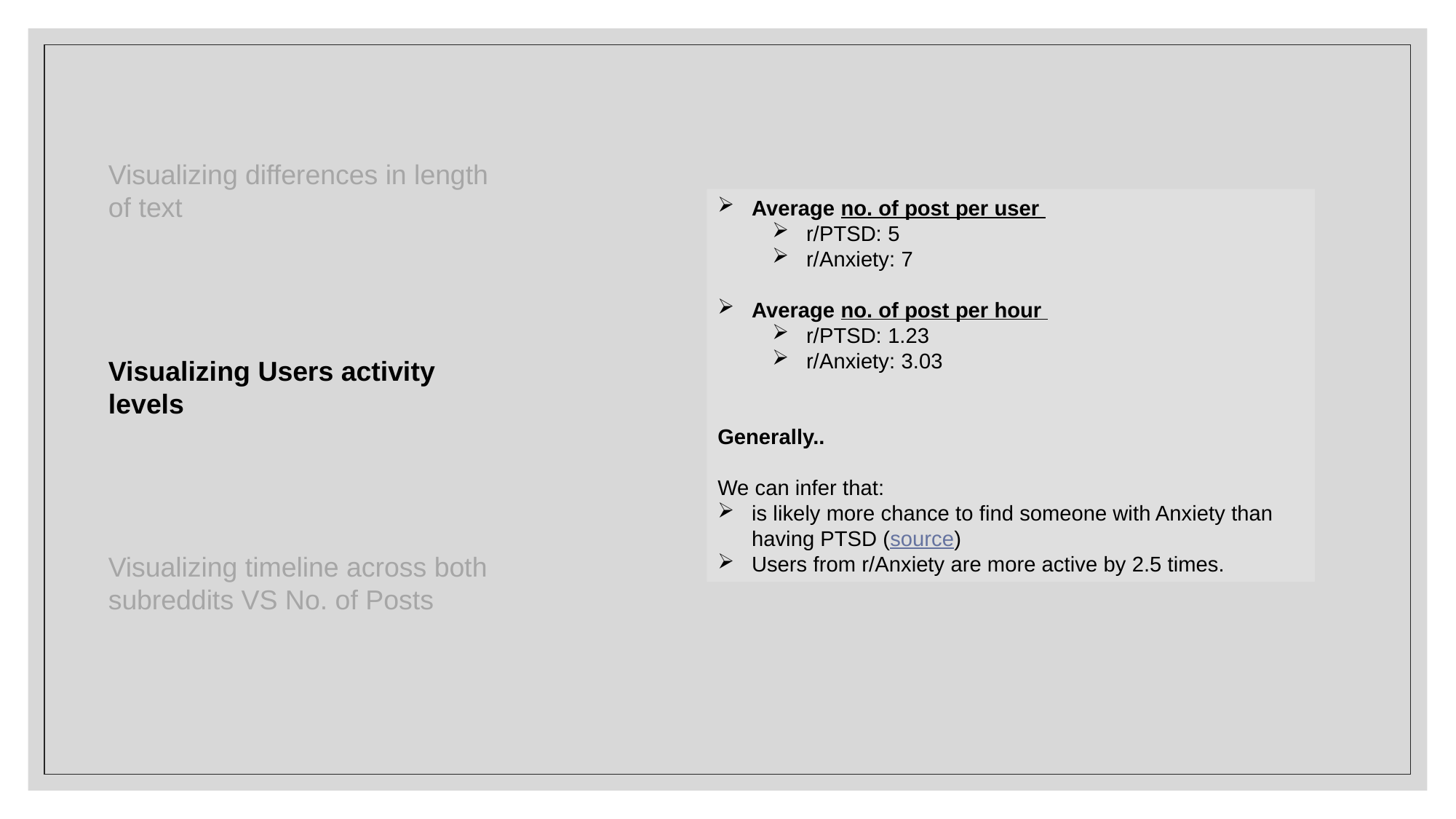

Visualizing differences in length of text
Average no. of post per user
r/PTSD: 5
r/Anxiety: 7

Average no. of post per hour
r/PTSD: 1.23
r/Anxiety: 3.03

Generally..

We can infer that:
is likely more chance to find someone with Anxiety than having PTSD (source)
Users from r/Anxiety are more active by 2.5 times.
Visualizing Users activity levels
Visualizing timeline across both subreddits VS No. of Posts